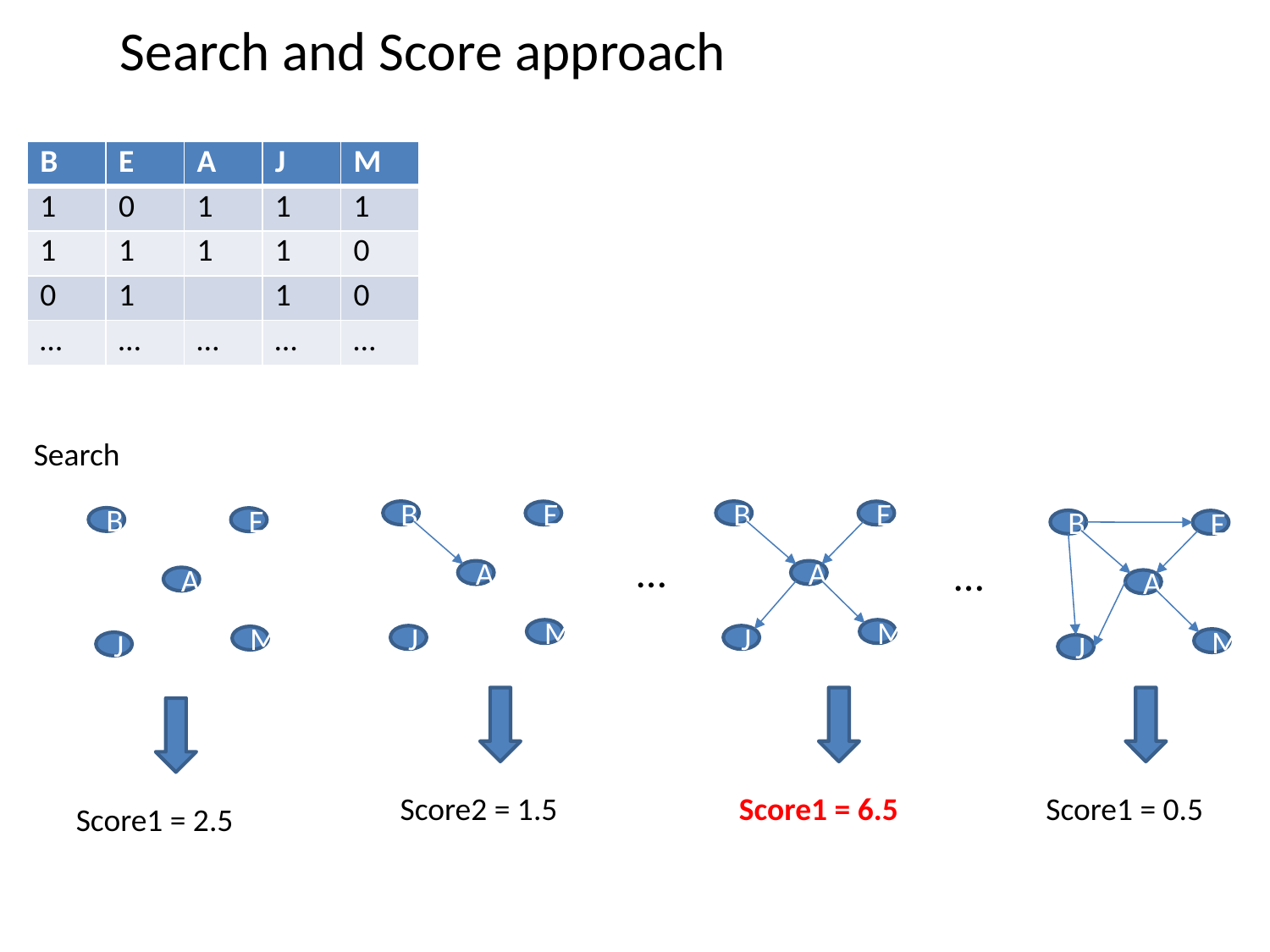

# Search and Score approach
| B | E | A | J | M |
| --- | --- | --- | --- | --- |
| 1 | 0 | 1 | 1 | 1 |
| 1 | 1 | 1 | 1 | 0 |
| 0 | 1 |  | 1 | 0 |
| … | … | … | … | … |
Search
B
E
A
M
J
B
E
A
M
J
B
E
A
M
J
B
E
A
M
J
…
…

Score2 = 1.5
Score1 = 6.5
Score1 = 0.5
Score1 = 2.5